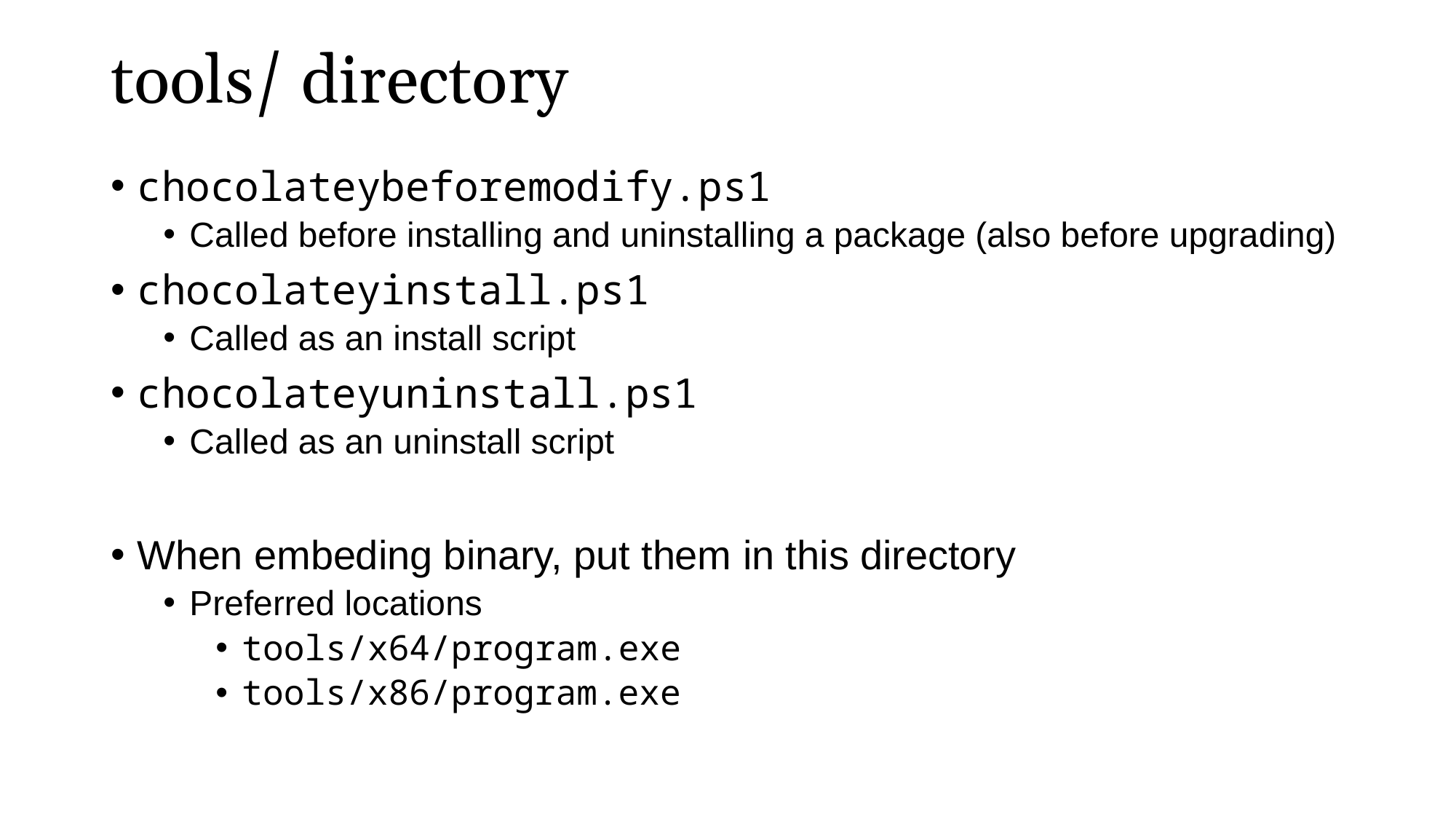

# tools/ directory
chocolateybeforemodify.ps1
Called before installing and uninstalling a package (also before upgrading)
chocolateyinstall.ps1
Called as an install script
chocolateyuninstall.ps1
Called as an uninstall script

When embeding binary, put them in this directory
Preferred locations
tools/x64/program.exe
tools/x86/program.exe